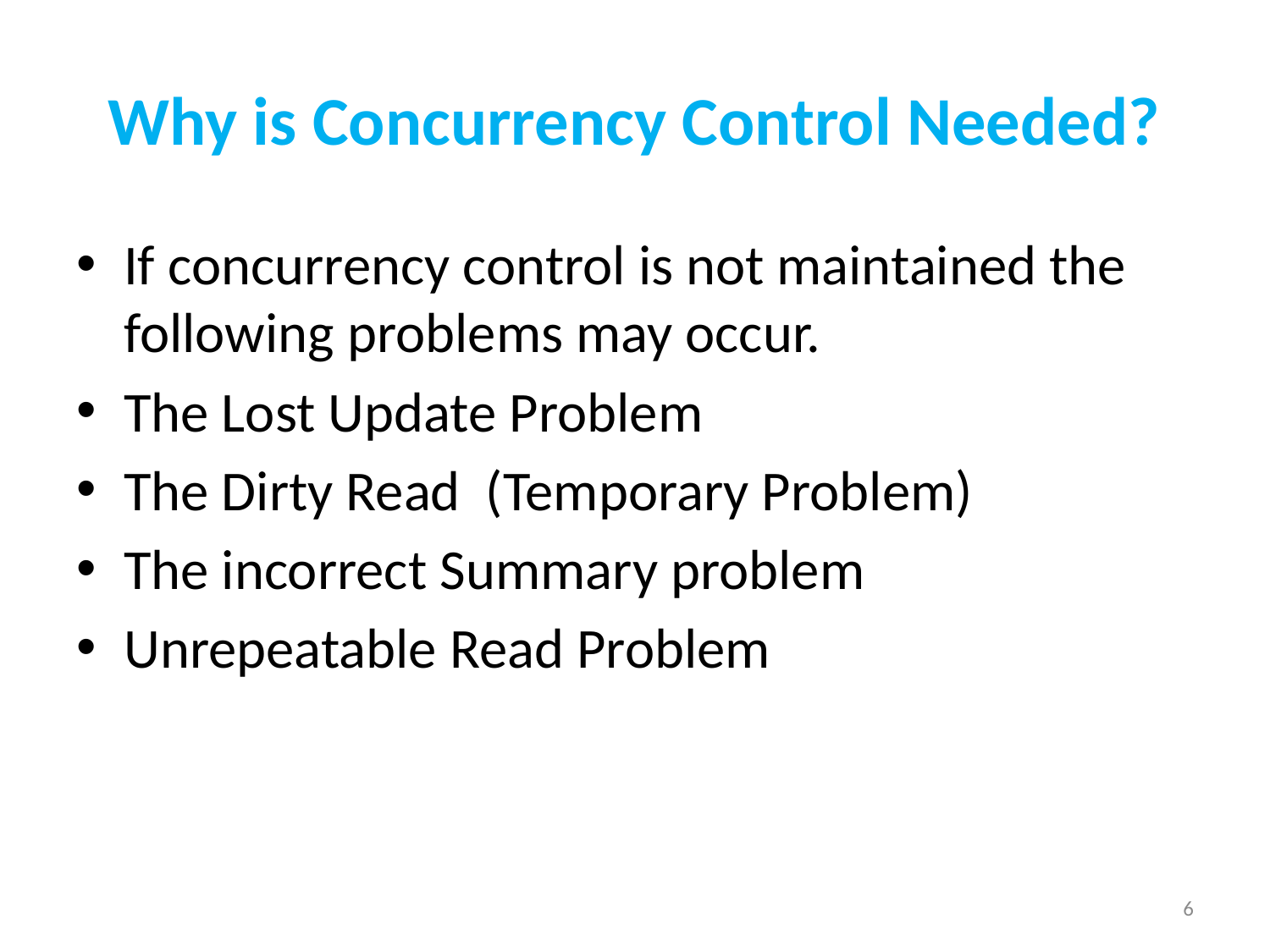

# Why is Concurrency Control Needed?
If concurrency control is not maintained the following problems may occur.
The Lost Update Problem
The Dirty Read  (Temporary Problem)
The incorrect Summary problem
Unrepeatable Read Problem
6